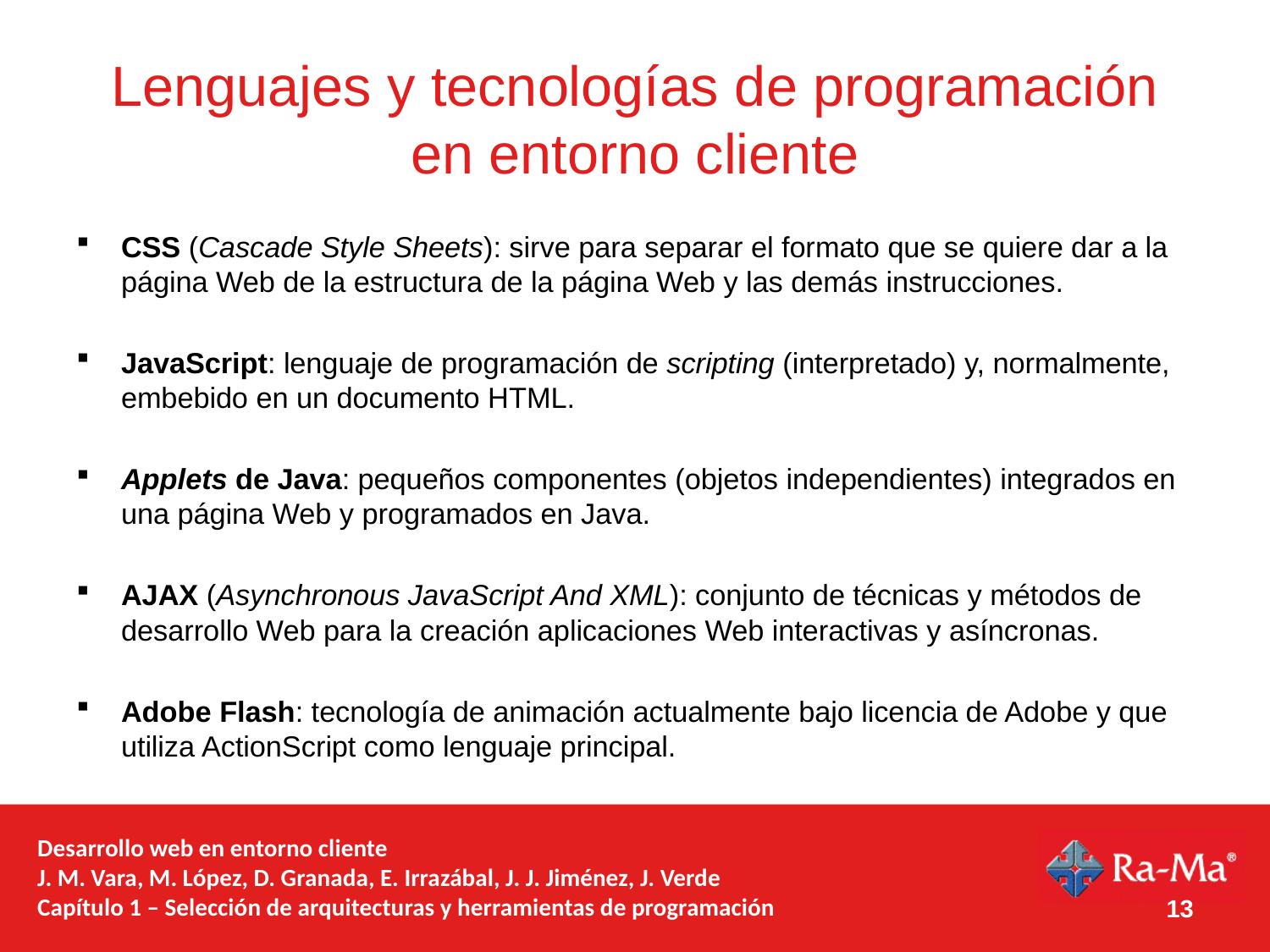

# Lenguajes y tecnologías de programación en entorno cliente
CSS (Cascade Style Sheets): sirve para separar el formato que se quiere dar a la página Web de la estructura de la página Web y las demás instrucciones.

JavaScript: lenguaje de programación de scripting (interpretado) y, normalmente, embebido en un documento HTML.

Applets de Java: pequeños componentes (objetos independientes) integrados en una página Web y programados en Java.

AJAX (Asynchronous JavaScript And XML): conjunto de técnicas y métodos de desarrollo Web para la creación aplicaciones Web interactivas y asíncronas.

Adobe Flash: tecnología de animación actualmente bajo licencia de Adobe y que utiliza ActionScript como lenguaje principal.
Desarrollo web en entorno cliente
J. M. Vara, M. López, D. Granada, E. Irrazábal, J. J. Jiménez, J. Verde
Capítulo 1 – Selección de arquitecturas y herramientas de programación
13